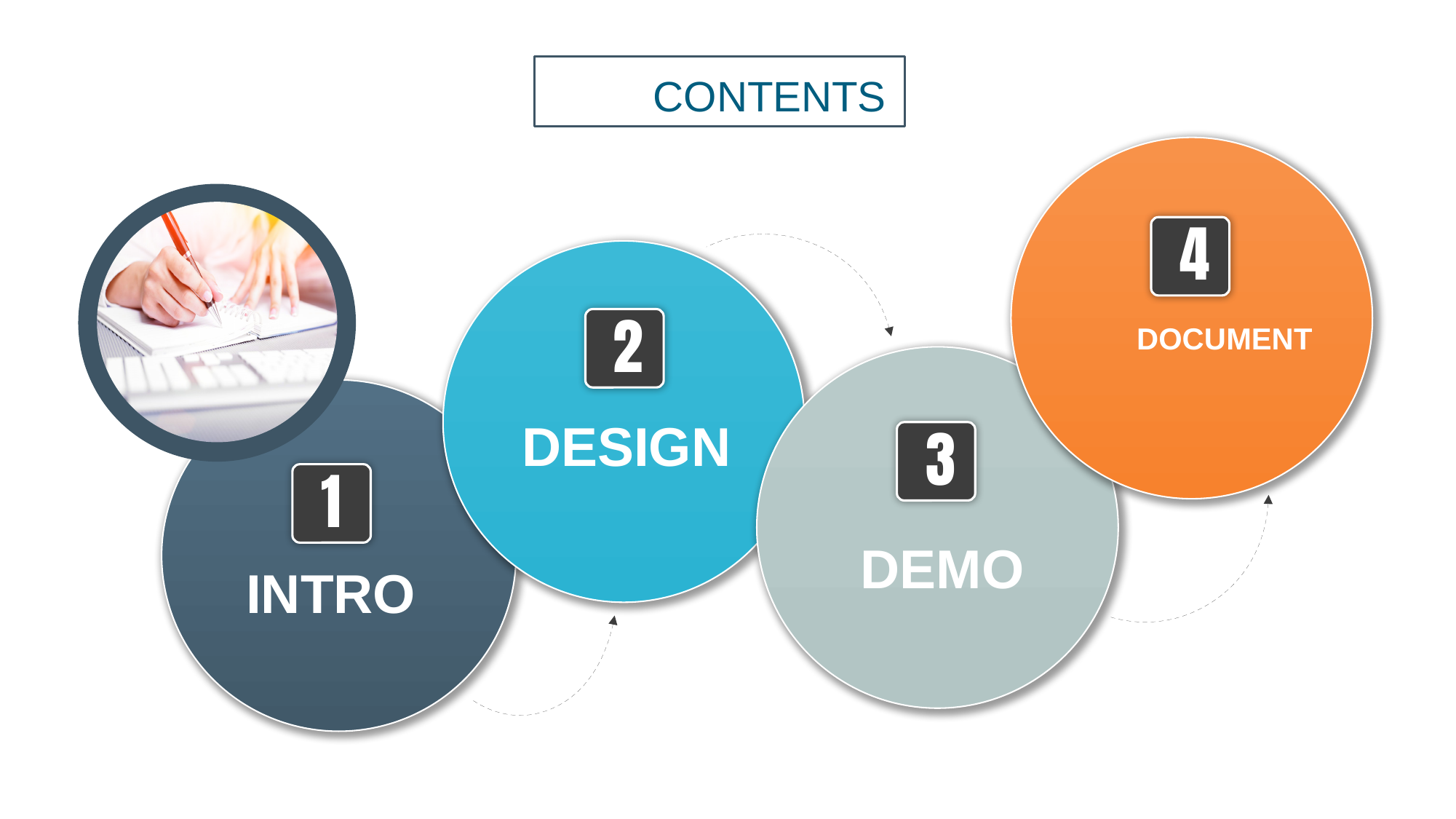

CONTENTS

4

2

DOCUMENT

DESIGN
3

1

DEMO
INTRO